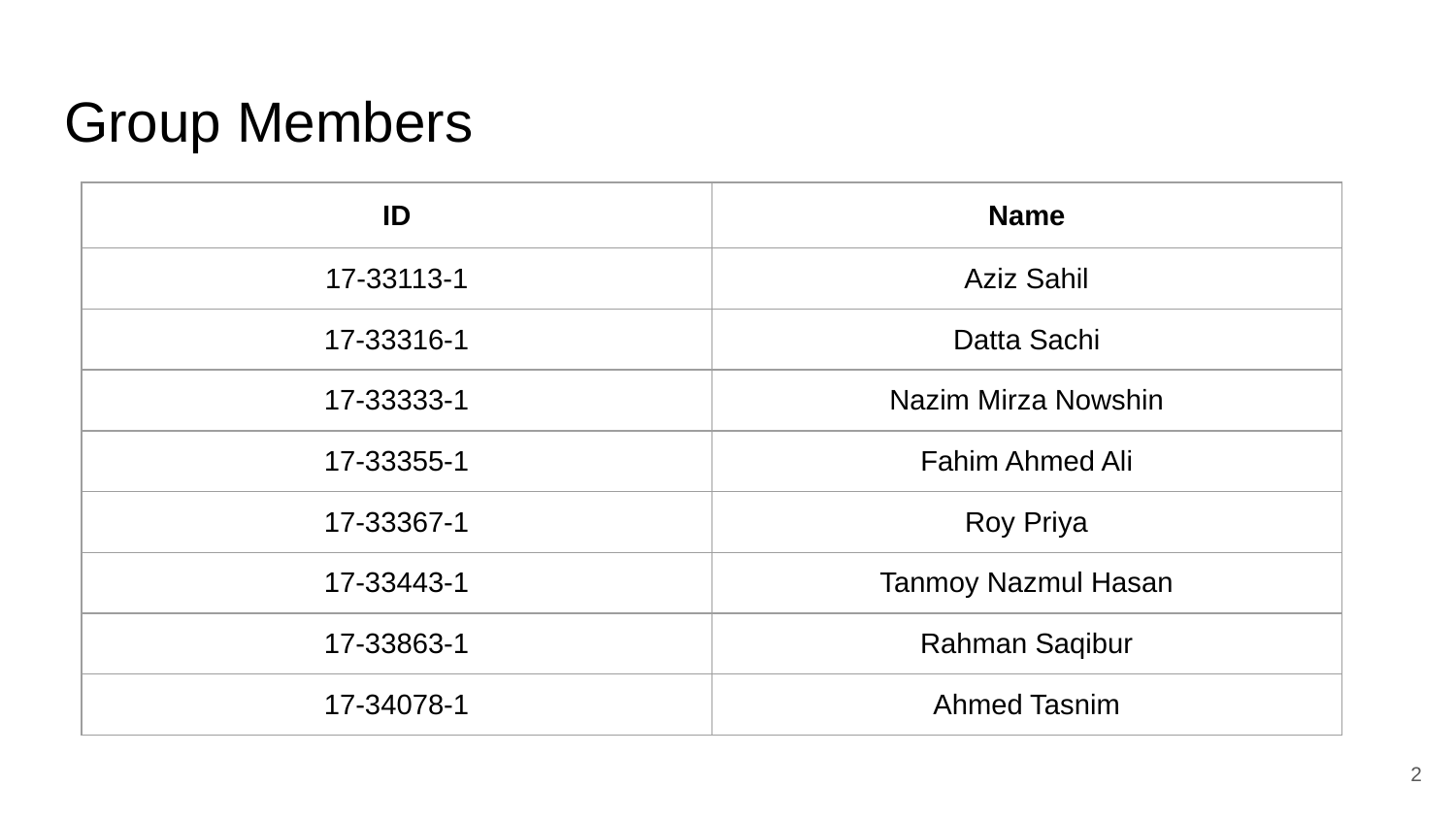

# Group Members
| ID | Name |
| --- | --- |
| 17-33113-1 | Aziz Sahil |
| 17-33316-1 | Datta Sachi |
| 17-33333-1 | Nazim Mirza Nowshin |
| 17-33355-1 | Fahim Ahmed Ali |
| 17-33367-1 | Roy Priya |
| 17-33443-1 | Tanmoy Nazmul Hasan |
| 17-33863-1 | Rahman Saqibur |
| 17-34078-1 | Ahmed Tasnim |
2